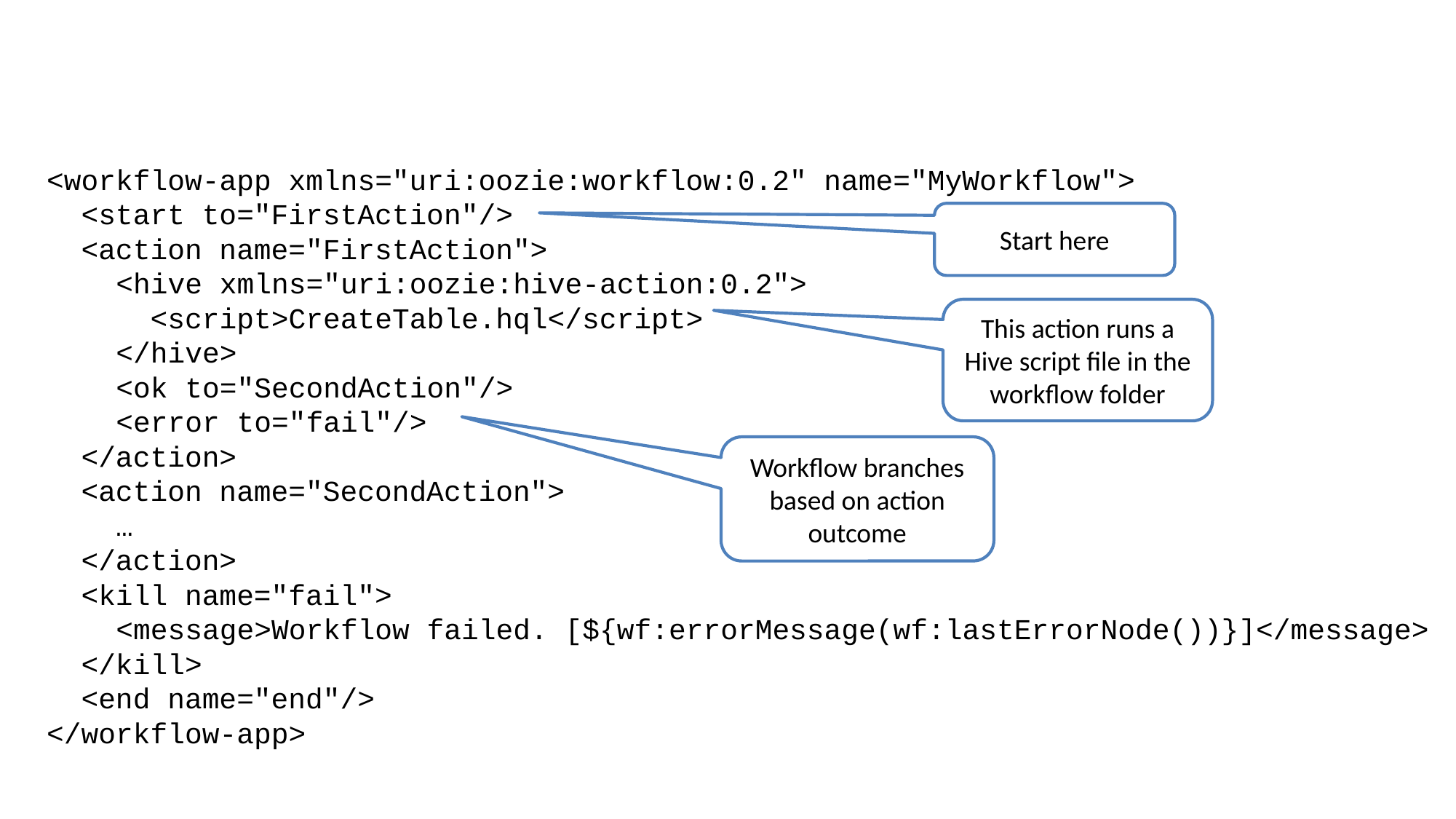

<workflow-app xmlns="uri:oozie:workflow:0.2" name="MyWorkflow">
  <start to="FirstAction"/>
  <action name="FirstAction">
    <hive xmlns="uri:oozie:hive-action:0.2">
      <script>CreateTable.hql</script>
    </hive>
    <ok to="SecondAction"/>
    <error to="fail"/>
  </action>
  <action name="SecondAction">
    …
  </action>
  <kill name="fail">
    <message>Workflow failed. [${wf:errorMessage(wf:lastErrorNode())}]</message>
  </kill>
  <end name="end"/>
</workflow-app>
Start here
This action runs a Hive script file in the workflow folder
Workflow branches based on action outcome